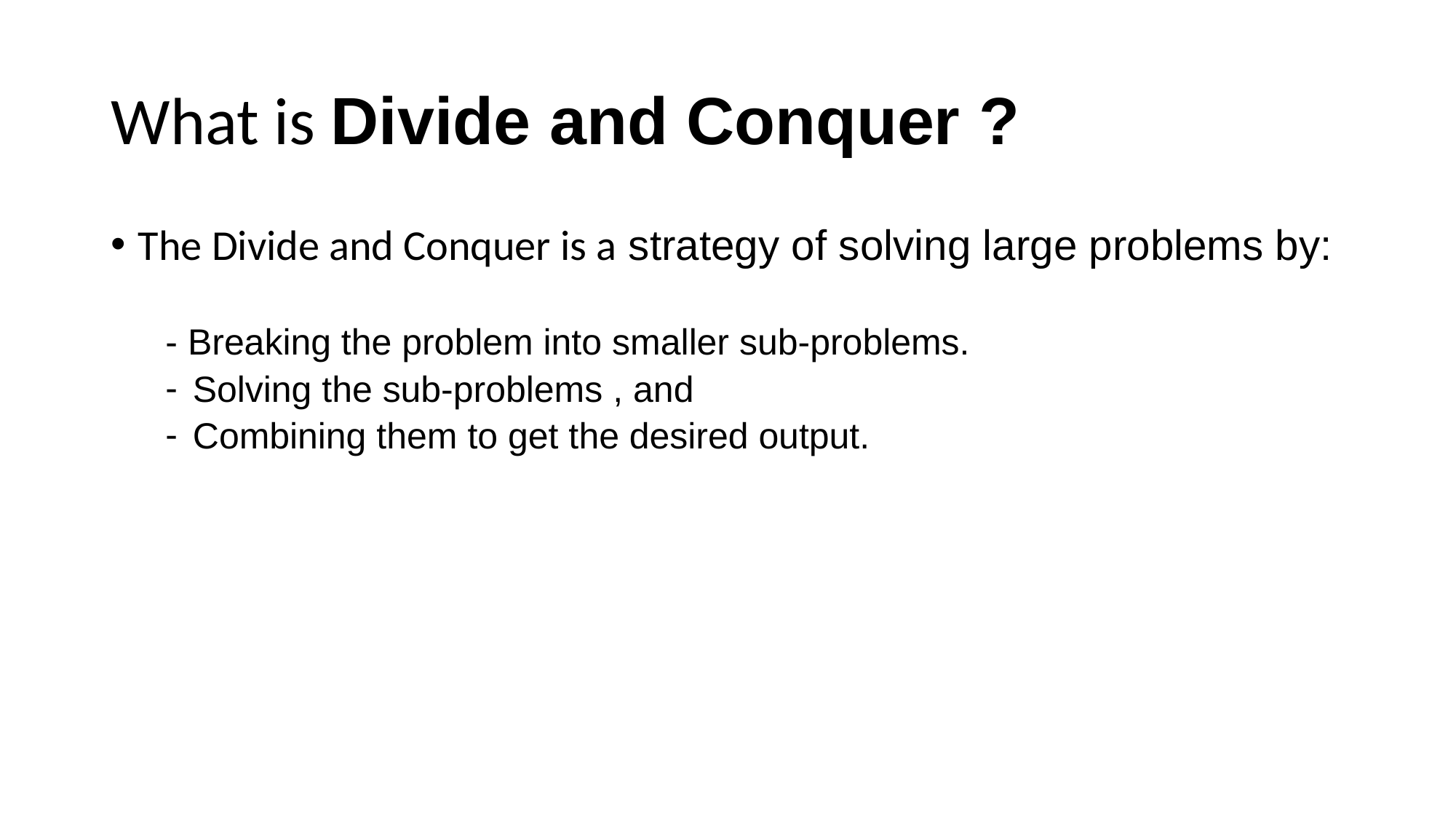

# What is Divide and Conquer ?
The Divide and Conquer is a strategy of solving large problems by:

- Breaking the problem into smaller sub-problems.
Solving the sub-problems , and
Combining them to get the desired output.